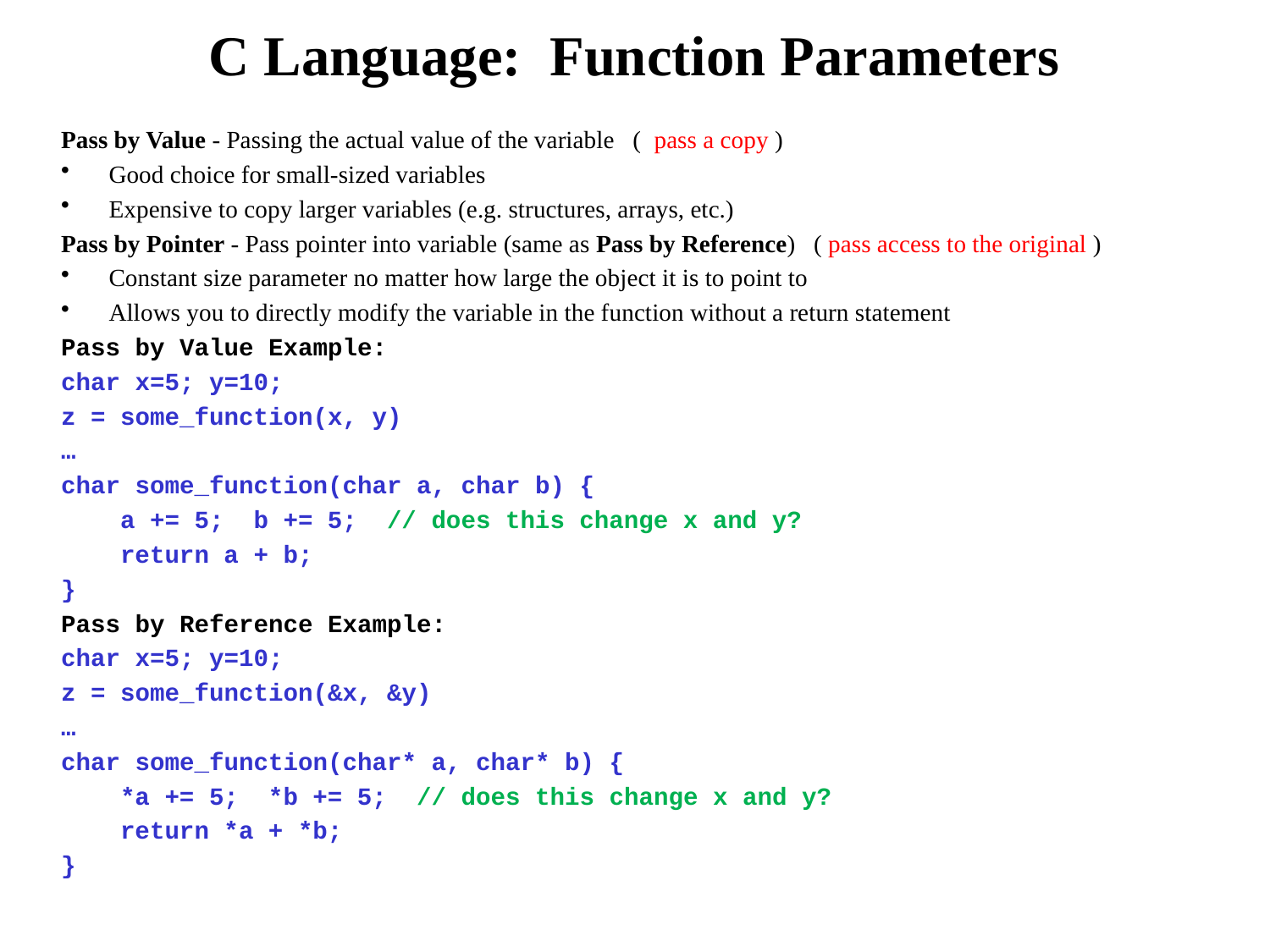

# C Language:  Function Parameters
Pass by Value - Passing the actual value of the variable   (  pass a copy )
Good choice for small-sized variables
Expensive to copy larger variables (e.g. structures, arrays, etc.)
Pass by Pointer - Pass pointer into variable (same as Pass by Reference)   ( pass access to the original )
Constant size parameter no matter how large the object it is to point to
Allows you to directly modify the variable in the function without a return statement
Pass by Value Example:
char x=5; y=10;
z = some_function(x, y)
…
char some_function(char a, char b) {
    a += 5;  b += 5;  // does this change x and y?
    return a + b;
}
Pass by Reference Example:
char x=5; y=10;
z = some_function(&x, &y)
…
char some_function(char* a, char* b) {
    *a += 5;  *b += 5;  // does this change x and y?
    return *a + *b;
}